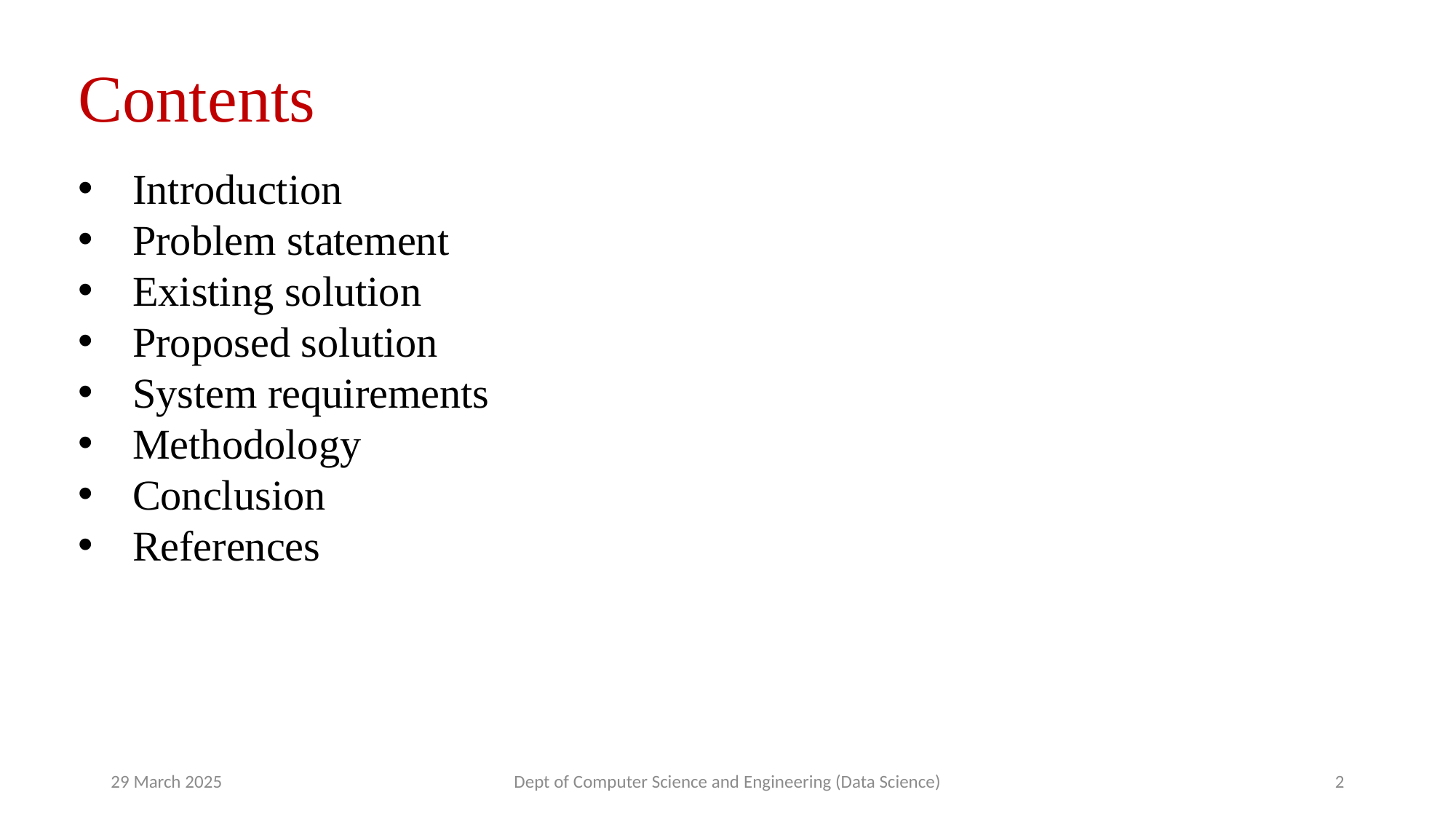

Contents
Introduction
Problem statement
Existing solution
Proposed solution
System requirements
Methodology
Conclusion
References

29 March 2025
Dept of Computer Science and Engineering (Data Science)
2